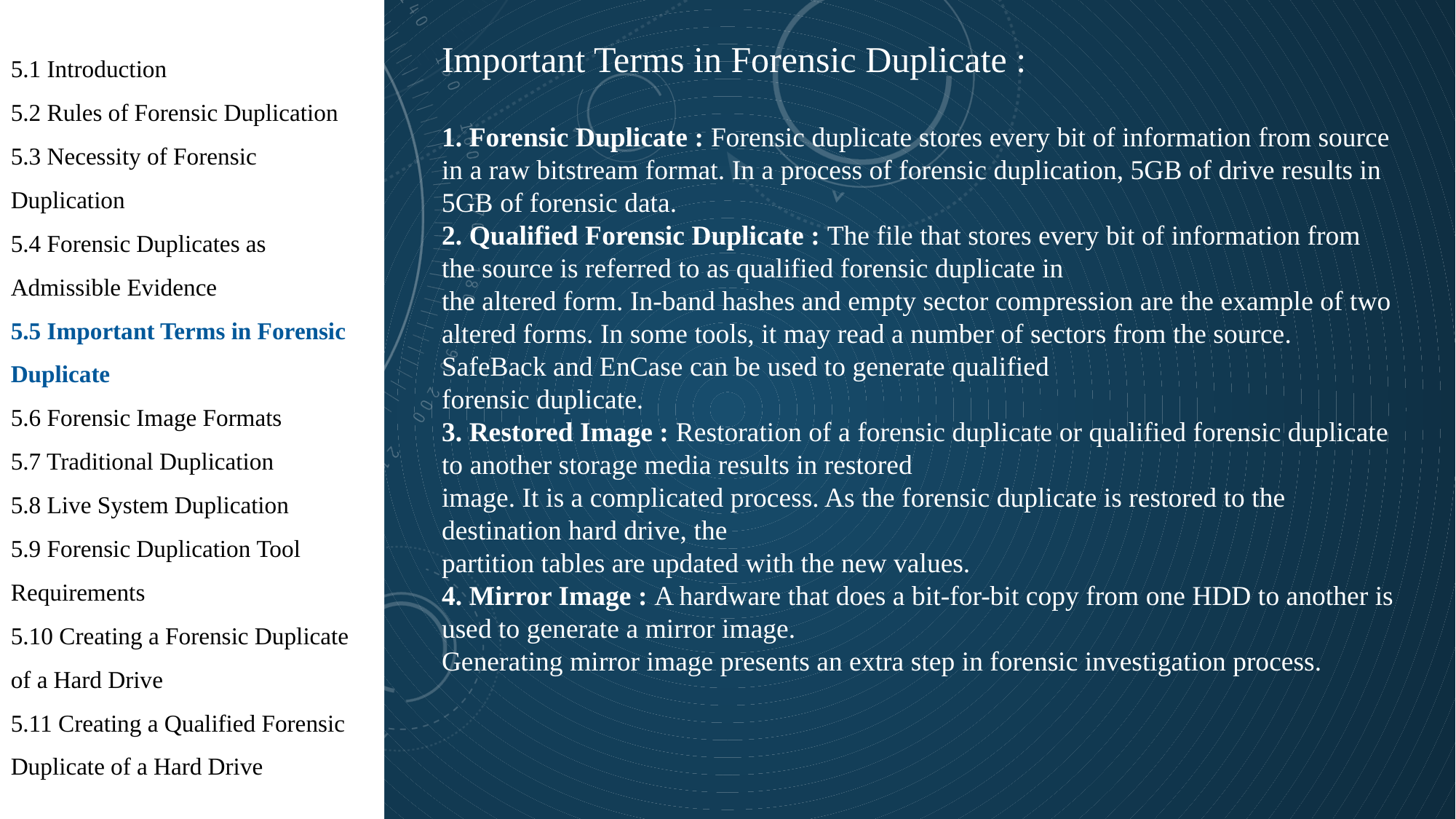

5.1 Introduction
5.2 Rules of Forensic Duplication
5.3 Necessity of Forensic Duplication
5.4 Forensic Duplicates as Admissible Evidence
5.5 Important Terms in Forensic Duplicate
5.6 Forensic Image Formats
5.7 Traditional Duplication
5.8 Live System Duplication
5.9 Forensic Duplication Tool Requirements
5.10 Creating a Forensic Duplicate of a Hard Drive
5.11 Creating a Qualified Forensic Duplicate of a Hard Drive
Important Terms in Forensic Duplicate :
1. Forensic Duplicate : Forensic duplicate stores every bit of information from source in a raw bitstream format. In a process of forensic duplication, 5GB of drive results in 5GB of forensic data.
2. Qualified Forensic Duplicate : The file that stores every bit of information from the source is referred to as qualified forensic duplicate in
the altered form. In-band hashes and empty sector compression are the example of two altered forms. In some tools, it may read a number of sectors from the source.
SafeBack and EnCase can be used to generate qualified
forensic duplicate.
3. Restored Image : Restoration of a forensic duplicate or qualified forensic duplicate to another storage media results in restored
image. It is a complicated process. As the forensic duplicate is restored to the destination hard drive, the
partition tables are updated with the new values.
4. Mirror Image : A hardware that does a bit-for-bit copy from one HDD to another is used to generate a mirror image.
Generating mirror image presents an extra step in forensic investigation process.